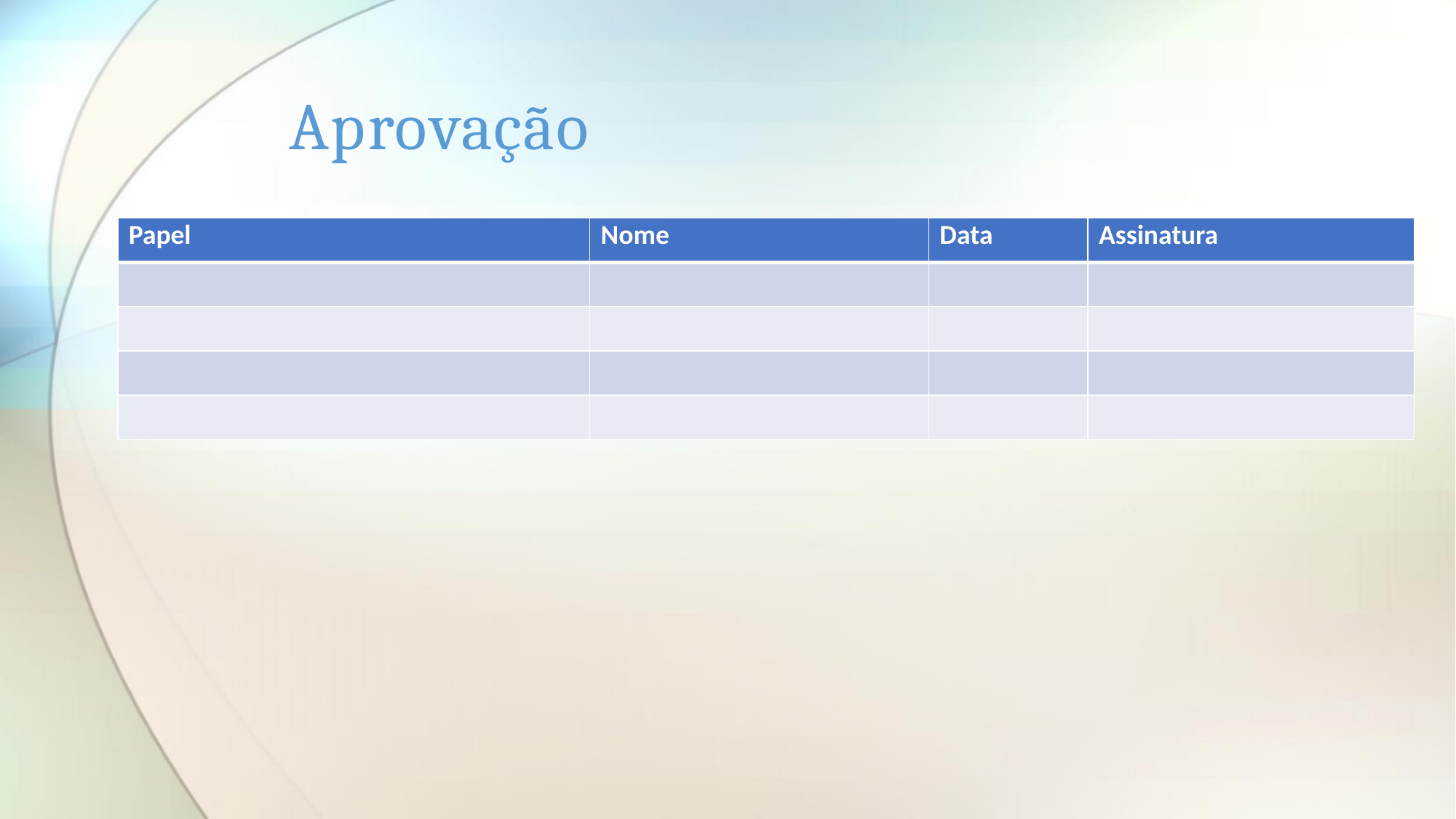

# Aprovação
| Papel | Nome | Data | Assinatura |
| --- | --- | --- | --- |
|  |  |  |  |
|  |  |  |  |
|  |  |  |  |
|  |  |  |  |